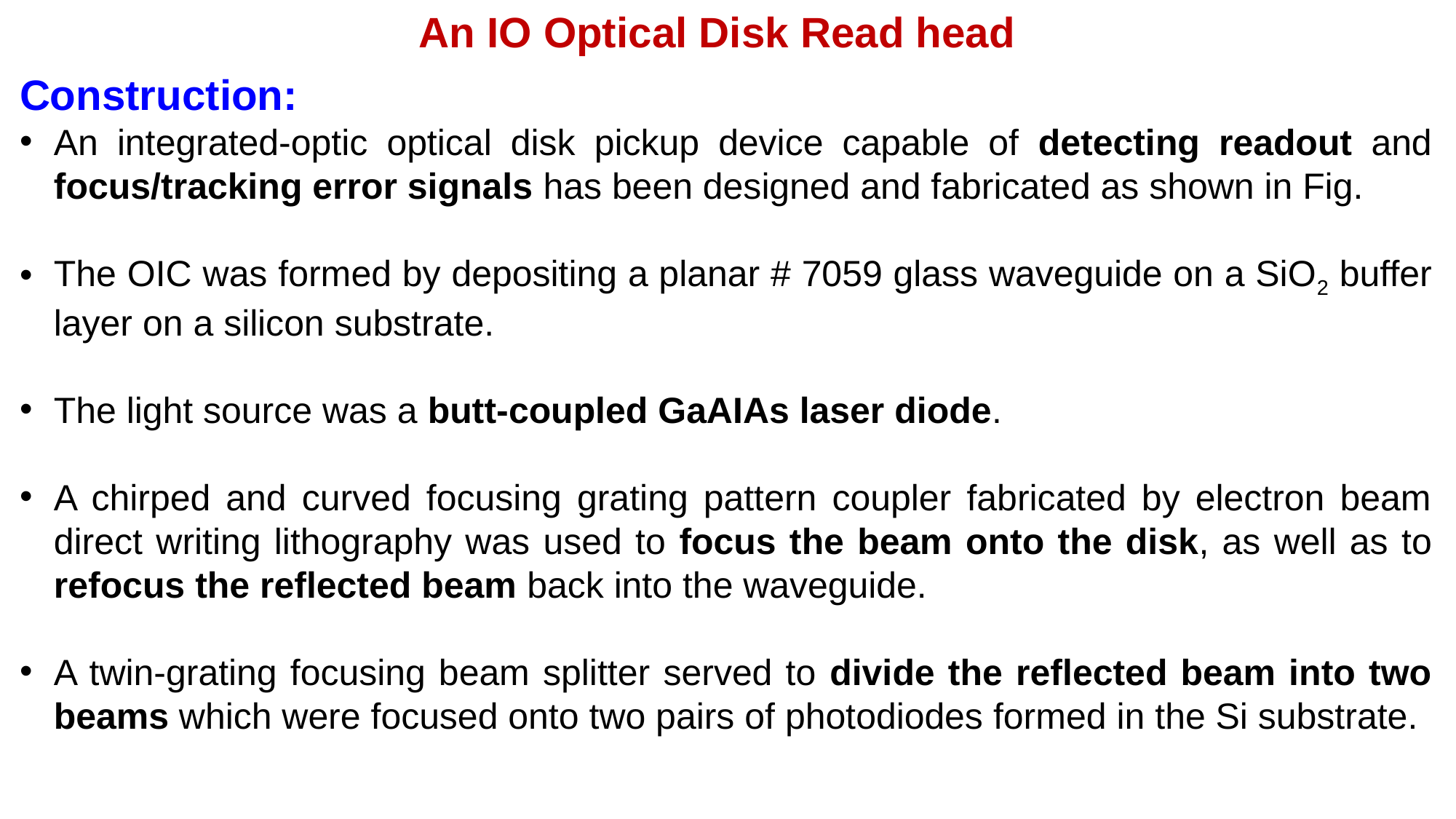

An IO Optical Disk Read head
Construction:
An integrated-optic optical disk pickup device capable of detecting readout and focus/tracking error signals has been designed and fabricated as shown in Fig.

The OIC was formed by depositing a planar # 7059 glass waveguide on a SiO2 buffer layer on a silicon substrate.

The light source was a butt-coupled GaAIAs laser diode.

A chirped and curved focusing grating pattern coupler fabricated by electron beam direct writing lithography was used to focus the beam onto the disk, as well as to refocus the reflected beam back into the waveguide.

A twin-grating focusing beam splitter served to divide the reflected beam into two beams which were focused onto two pairs of photodiodes formed in the Si substrate.